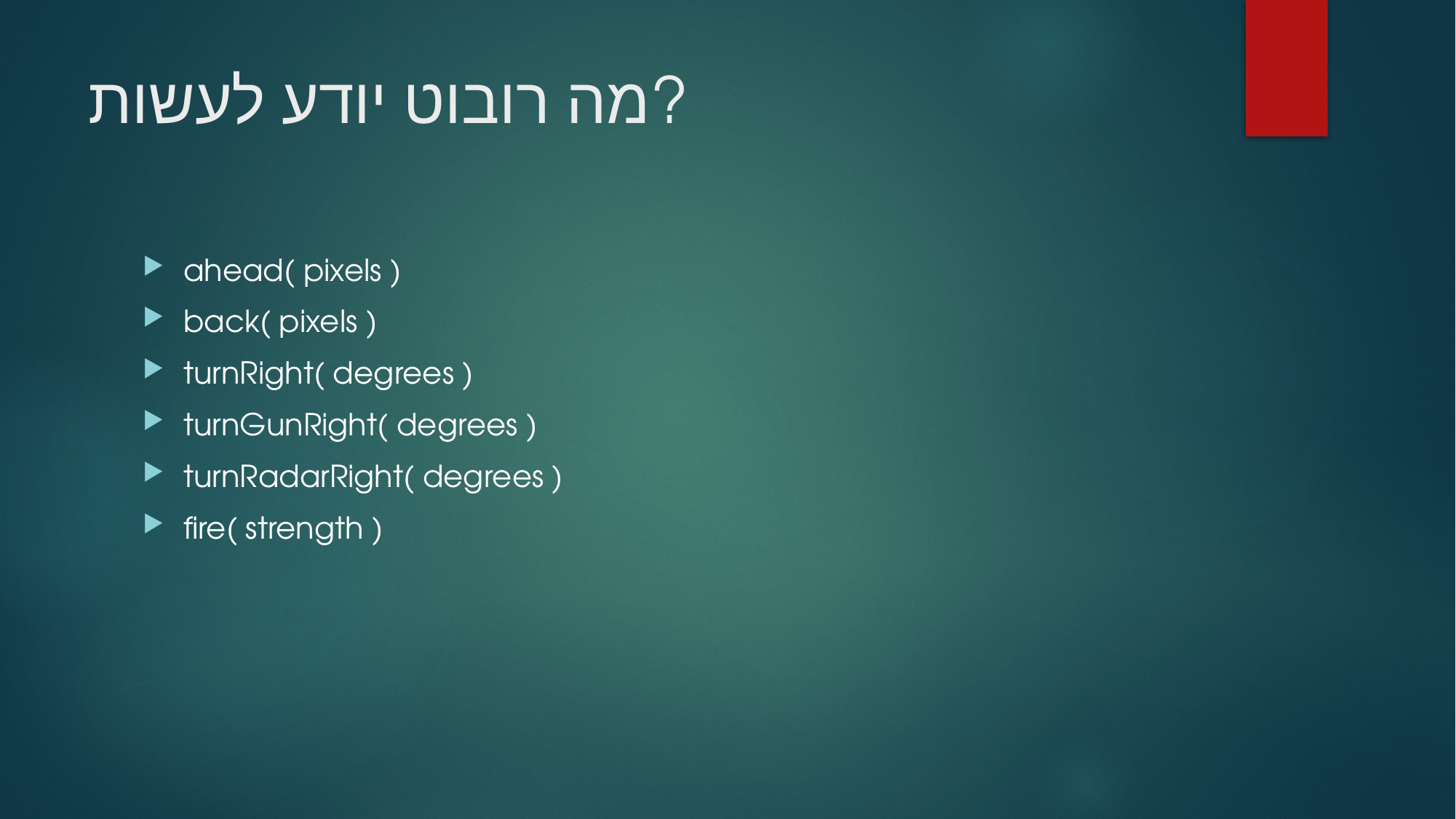

# מה רובוט יודע לעשות?
ahead( pixels )
back( pixels )
turnRight( degrees )
turnGunRight( degrees )
turnRadarRight( degrees )
fire( strength )